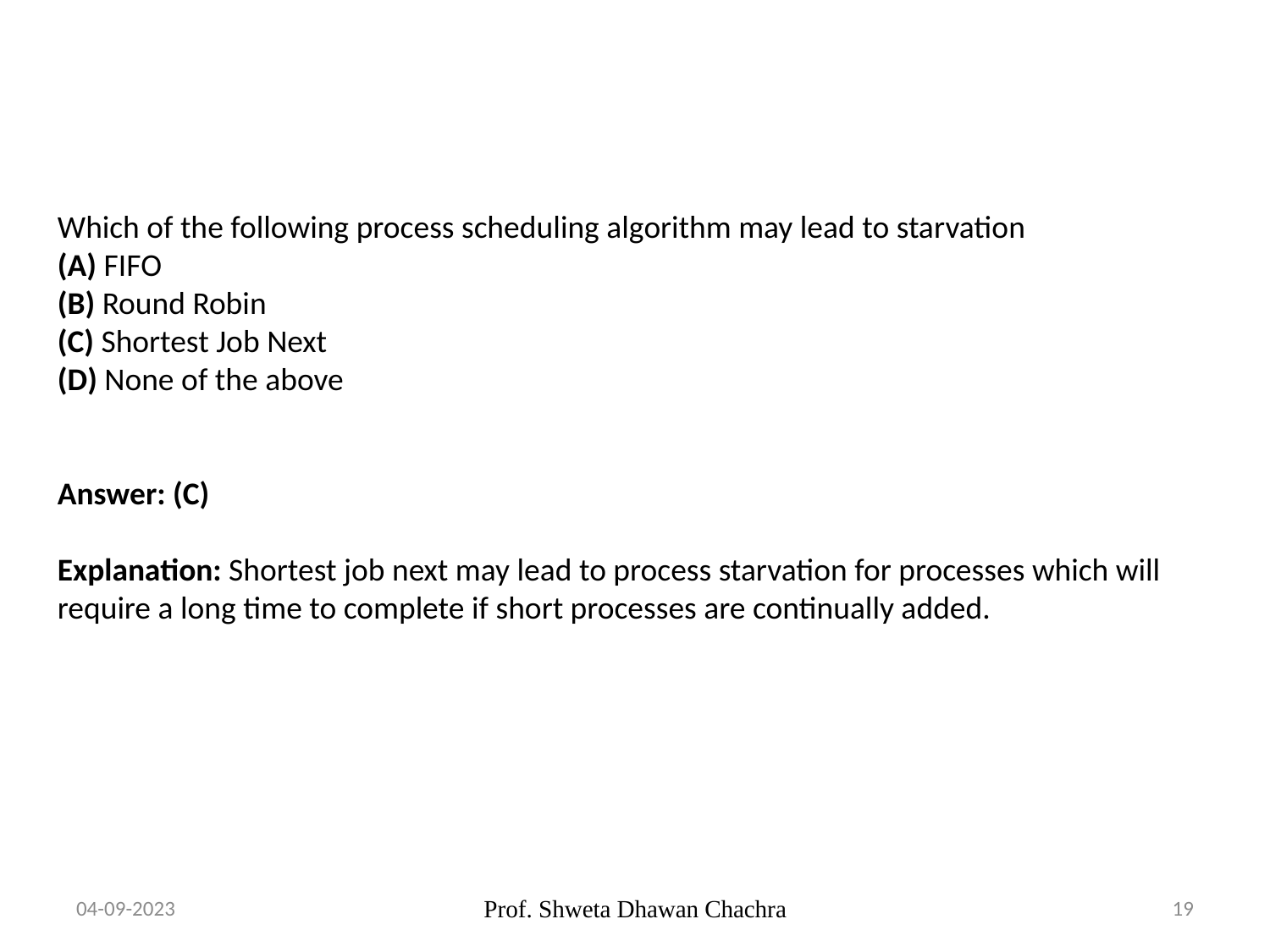

Which of the following process scheduling algorithm may lead to starvation
(A) FIFO
(B) Round Robin
(C) Shortest Job Next
(D) None of the above
Answer: (C)
Explanation: Shortest job next may lead to process starvation for processes which will require a long time to complete if short processes are continually added.
04-09-2023
Prof. Shweta Dhawan Chachra
19